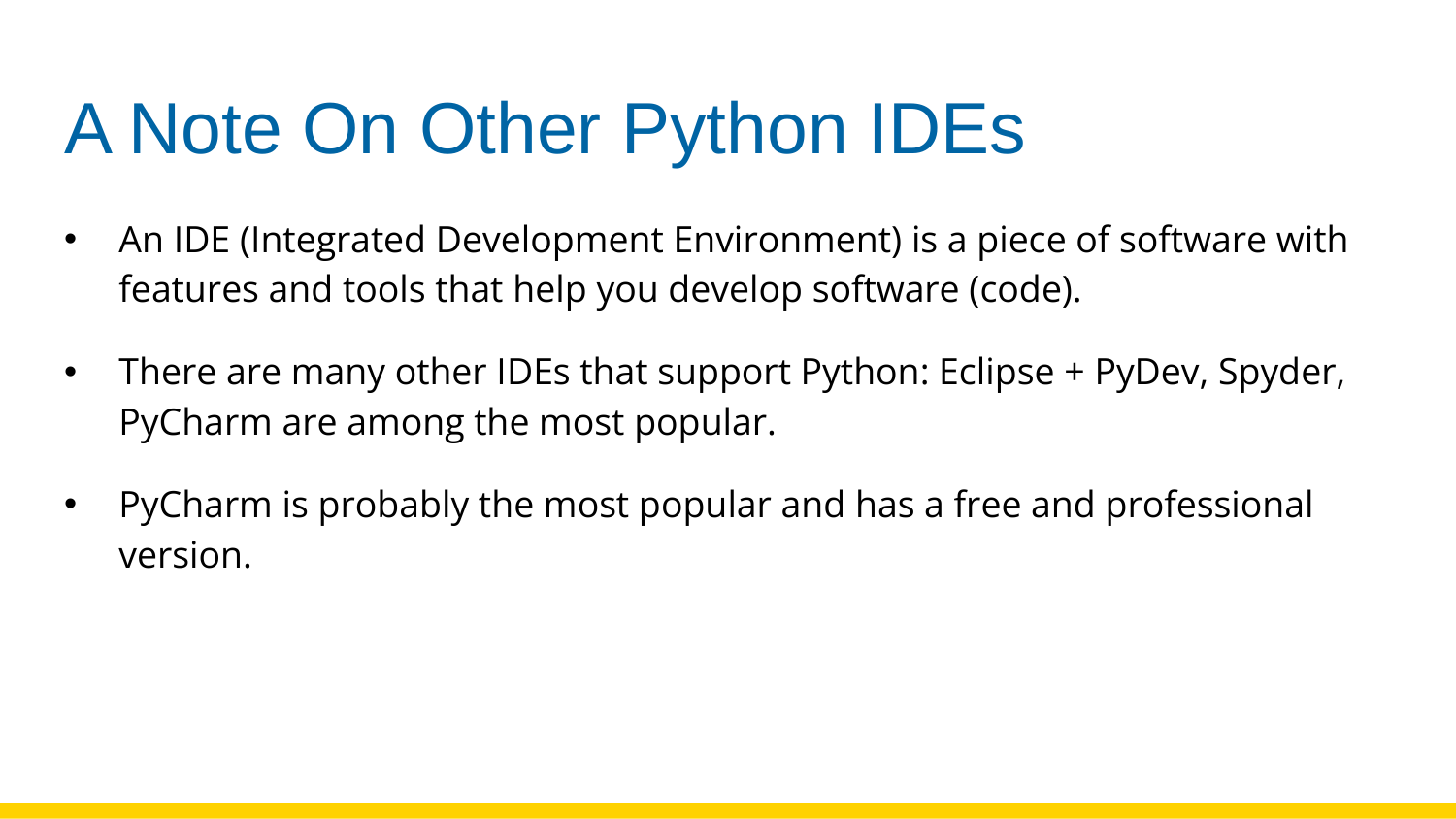

# A Note On Other Python IDEs
An IDE (Integrated Development Environment) is a piece of software with features and tools that help you develop software (code).
There are many other IDEs that support Python: Eclipse + PyDev, Spyder, PyCharm are among the most popular.
PyCharm is probably the most popular and has a free and professional version.